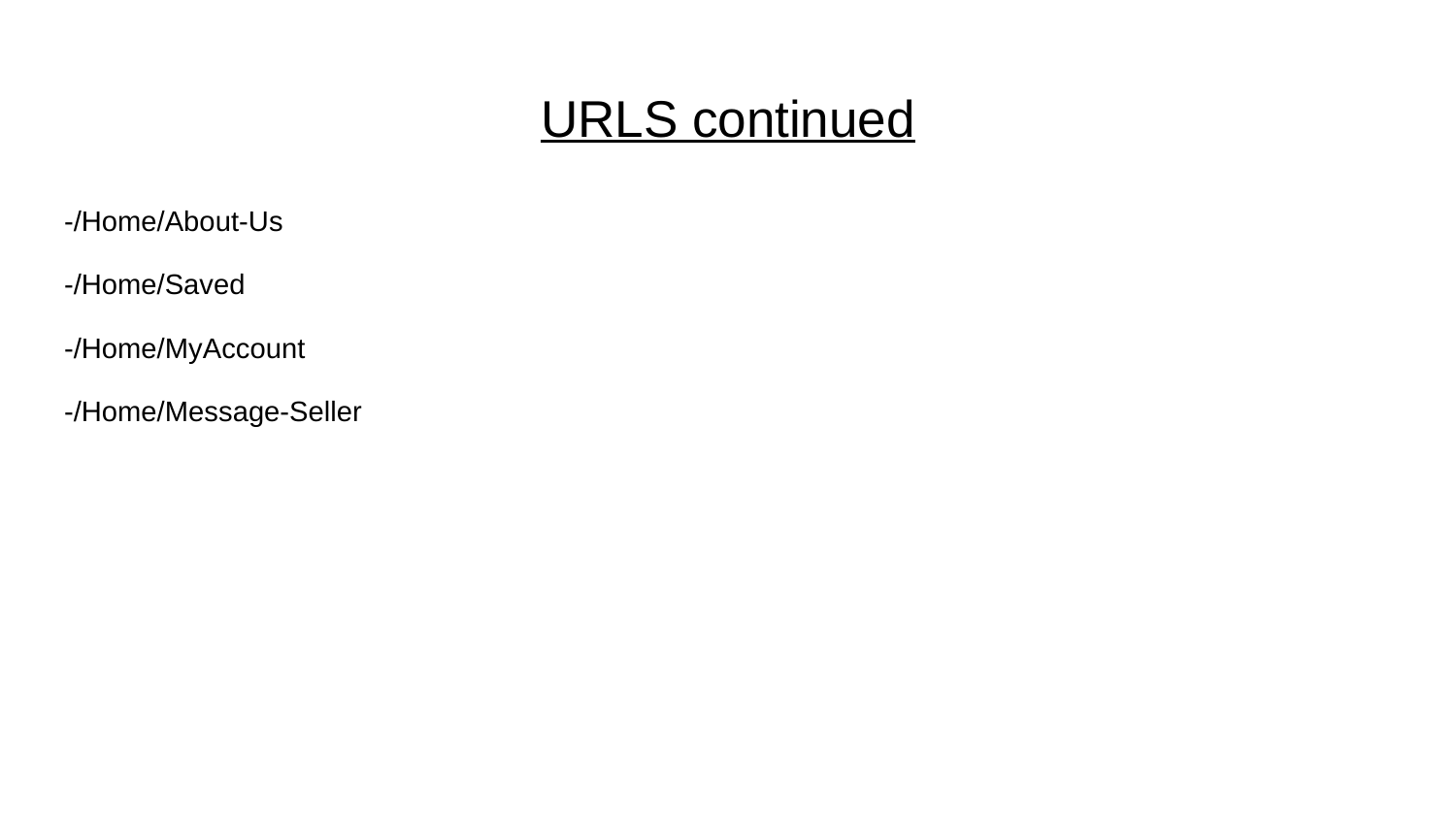

# URLS continued
-/Home/About-Us
-/Home/Saved
-/Home/MyAccount
-/Home/Message-Seller